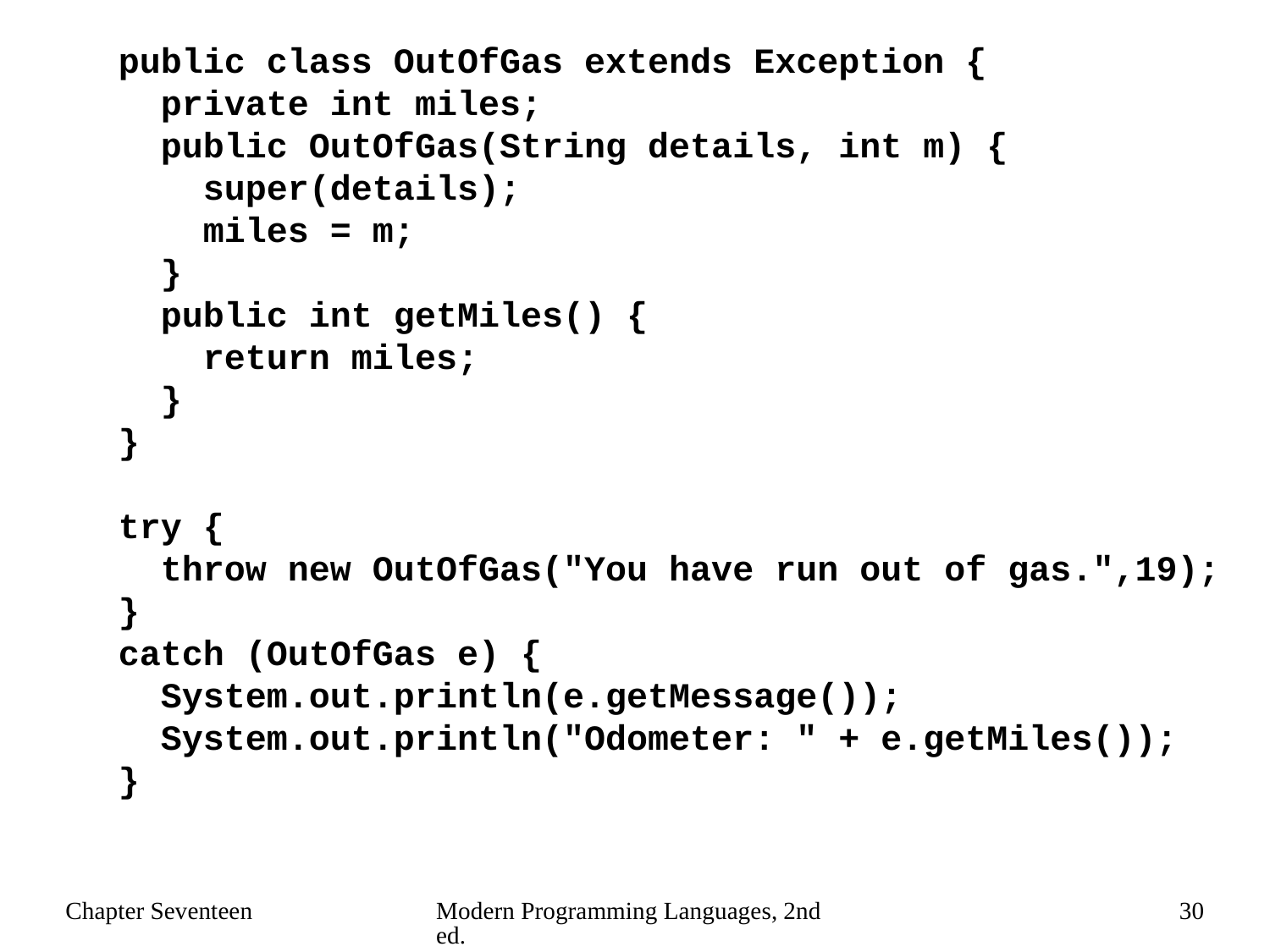

public class OutOfGas extends Exception {
  private int miles;
  public OutOfGas(String details, int m) {
    super(details);
    miles = m;
  }
  public int getMiles() {
    return miles;
  }
}
try {
  throw new OutOfGas("You have run out of gas.",19);
}
catch (OutOfGas e) {
  System.out.println(e.getMessage());
  System.out.println("Odometer: " + e.getMiles());
}
Chapter Seventeen
Modern Programming Languages, 2nd ed.
30